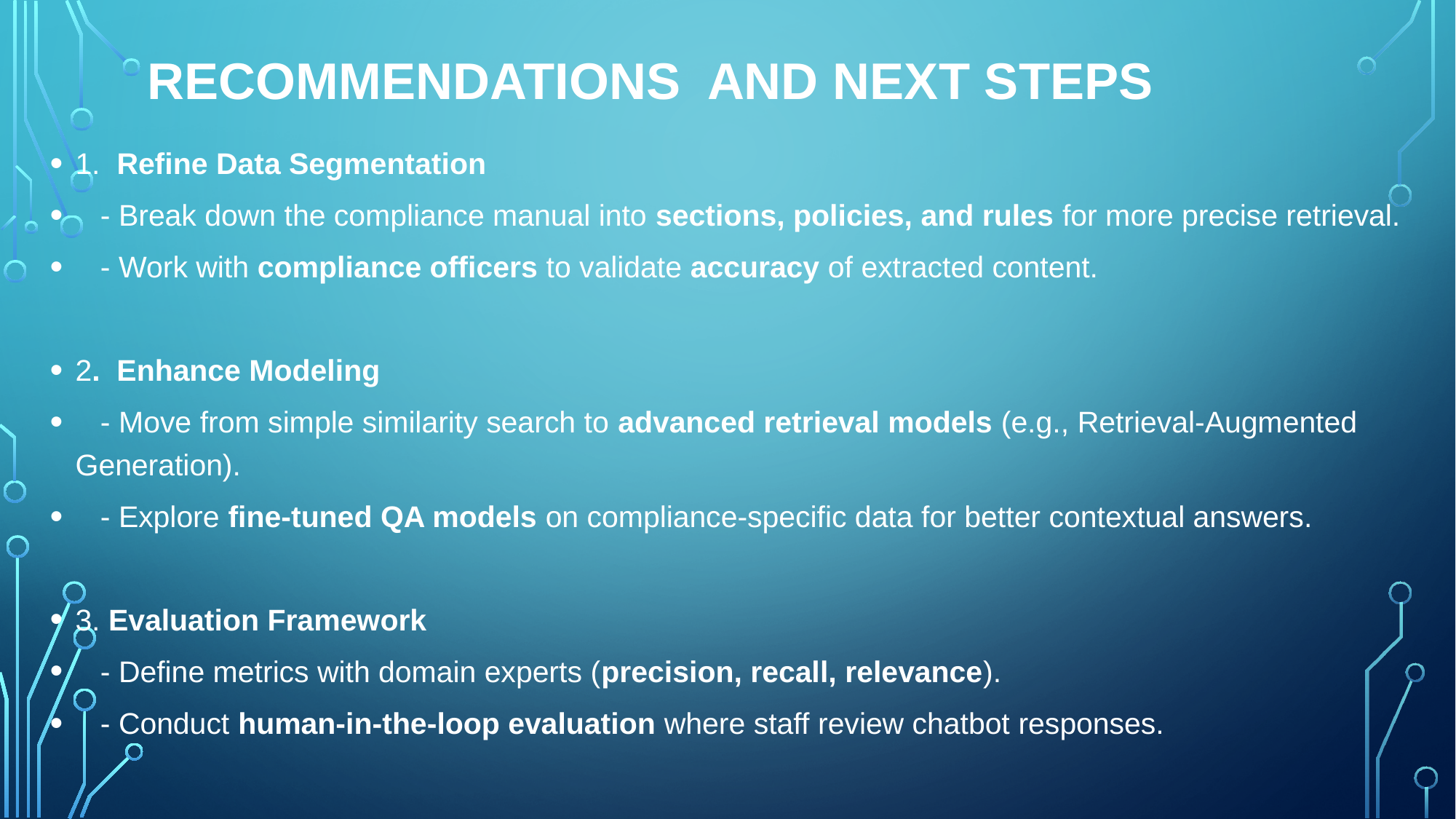

# Recommendations  And next steps
1.  Refine Data Segmentation
   - Break down the compliance manual into sections, policies, and rules for more precise retrieval.
   - Work with compliance officers to validate accuracy of extracted content.

2.  Enhance Modeling
   - Move from simple similarity search to advanced retrieval models (e.g., Retrieval-Augmented Generation).
   - Explore fine-tuned QA models on compliance-specific data for better contextual answers.

3. Evaluation Framework
   - Define metrics with domain experts (precision, recall, relevance).
   - Conduct human-in-the-loop evaluation where staff review chatbot responses.